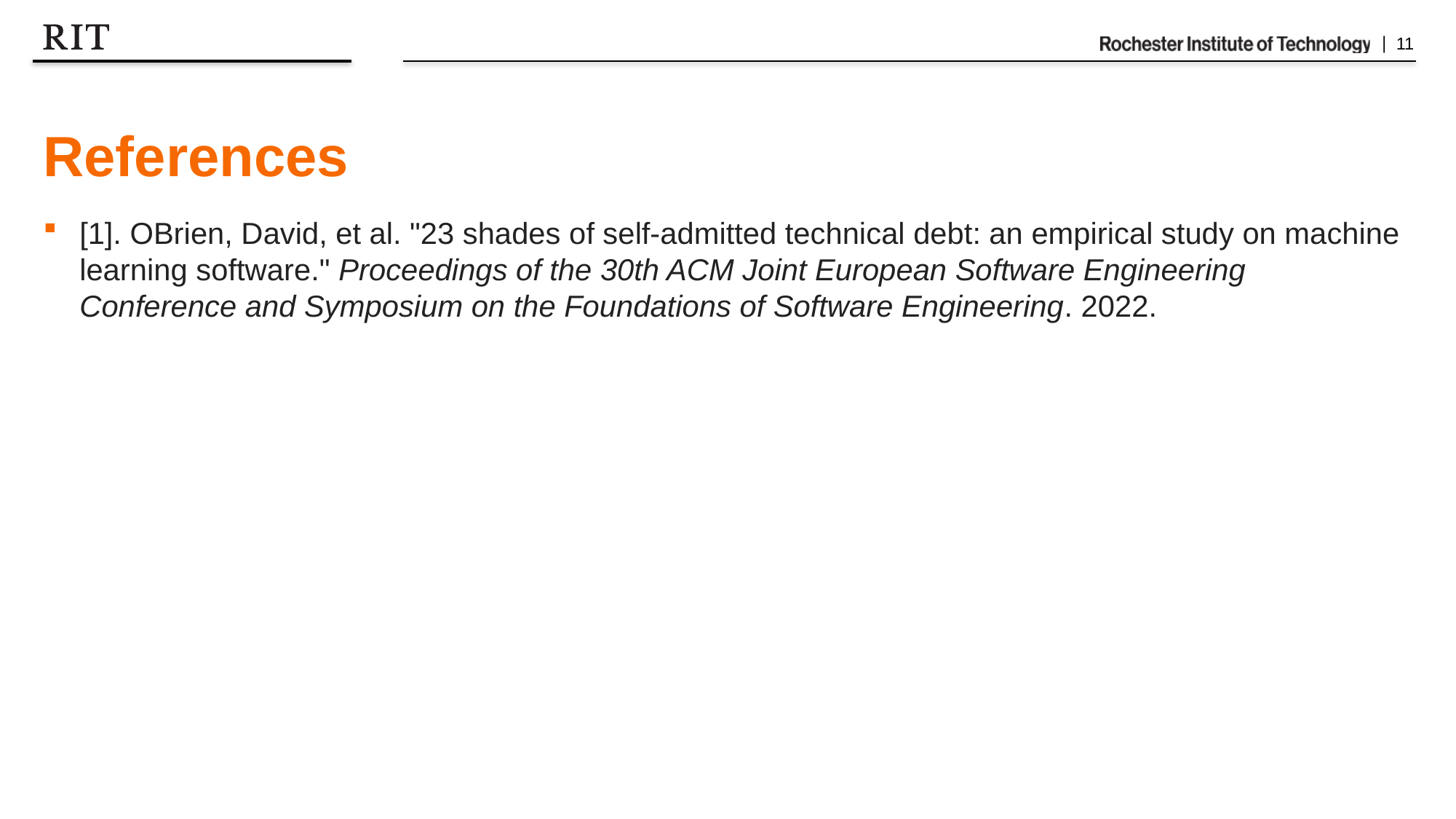

# References
[1]. OBrien, David, et al. "23 shades of self-admitted technical debt: an empirical study on machine learning software." Proceedings of the 30th ACM Joint European Software Engineering Conference and Symposium on the Foundations of Software Engineering. 2022.